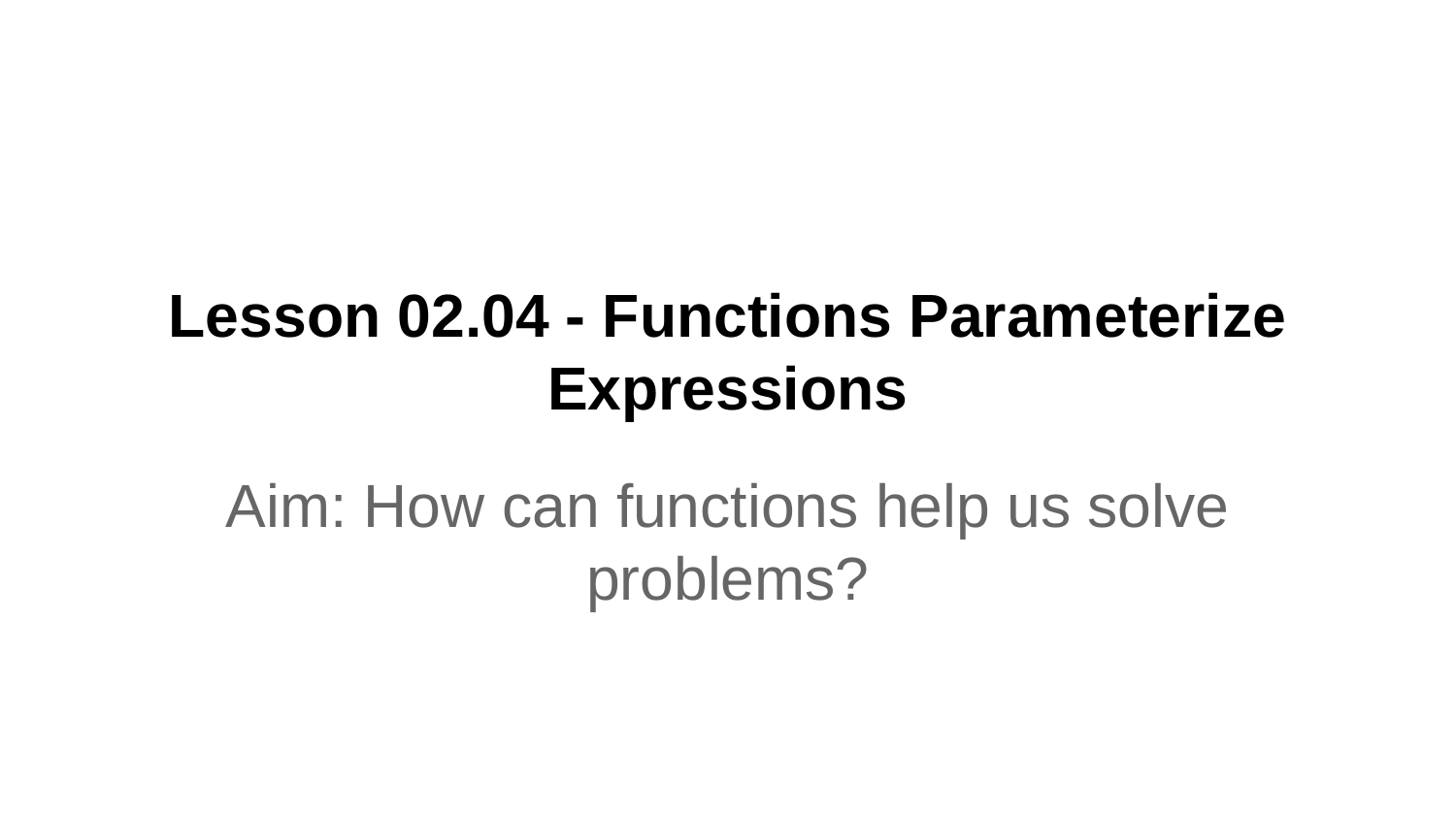

# Lesson 02.04 - Functions Parameterize Expressions
Aim: How can functions help us solve problems?